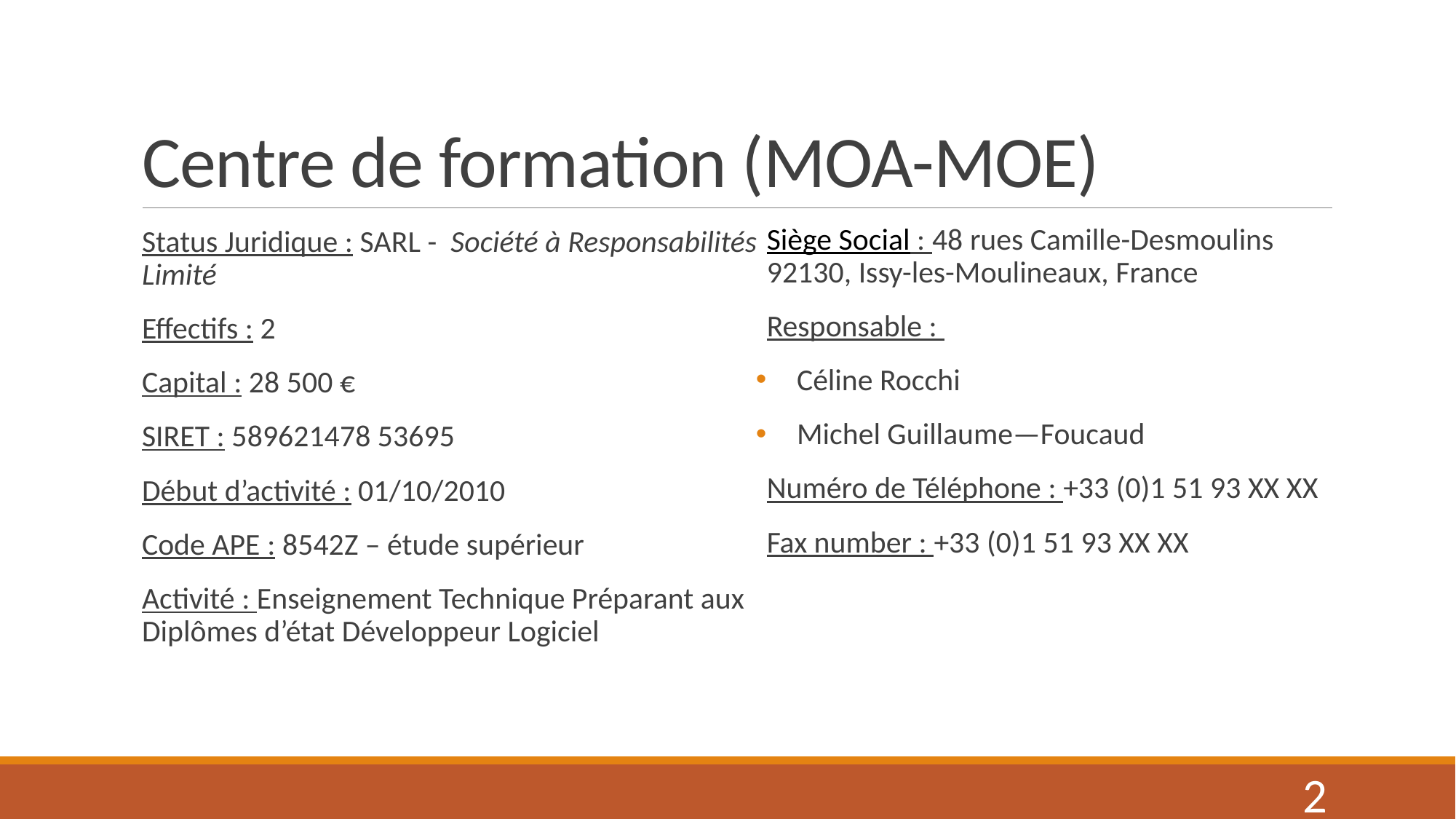

# Centre de formation (MOA-MOE)
Siège Social : 48 rues Camille-Desmoulins 92130, Issy-les-Moulineaux, France
Responsable :
Céline Rocchi
Michel Guillaume—Foucaud
Numéro de Téléphone : +33 (0)1 51 93 XX XX
Fax number : +33 (0)1 51 93 XX XX
Status Juridique : SARL -  Société à Responsabilités Limité
Effectifs : 2
Capital : 28 500 €
SIRET : 589621478 53695
Début d’activité : 01/10/2010
Code APE : 8542Z – étude supérieur
Activité : Enseignement Technique Préparant aux Diplômes d’état Développeur Logiciel
2